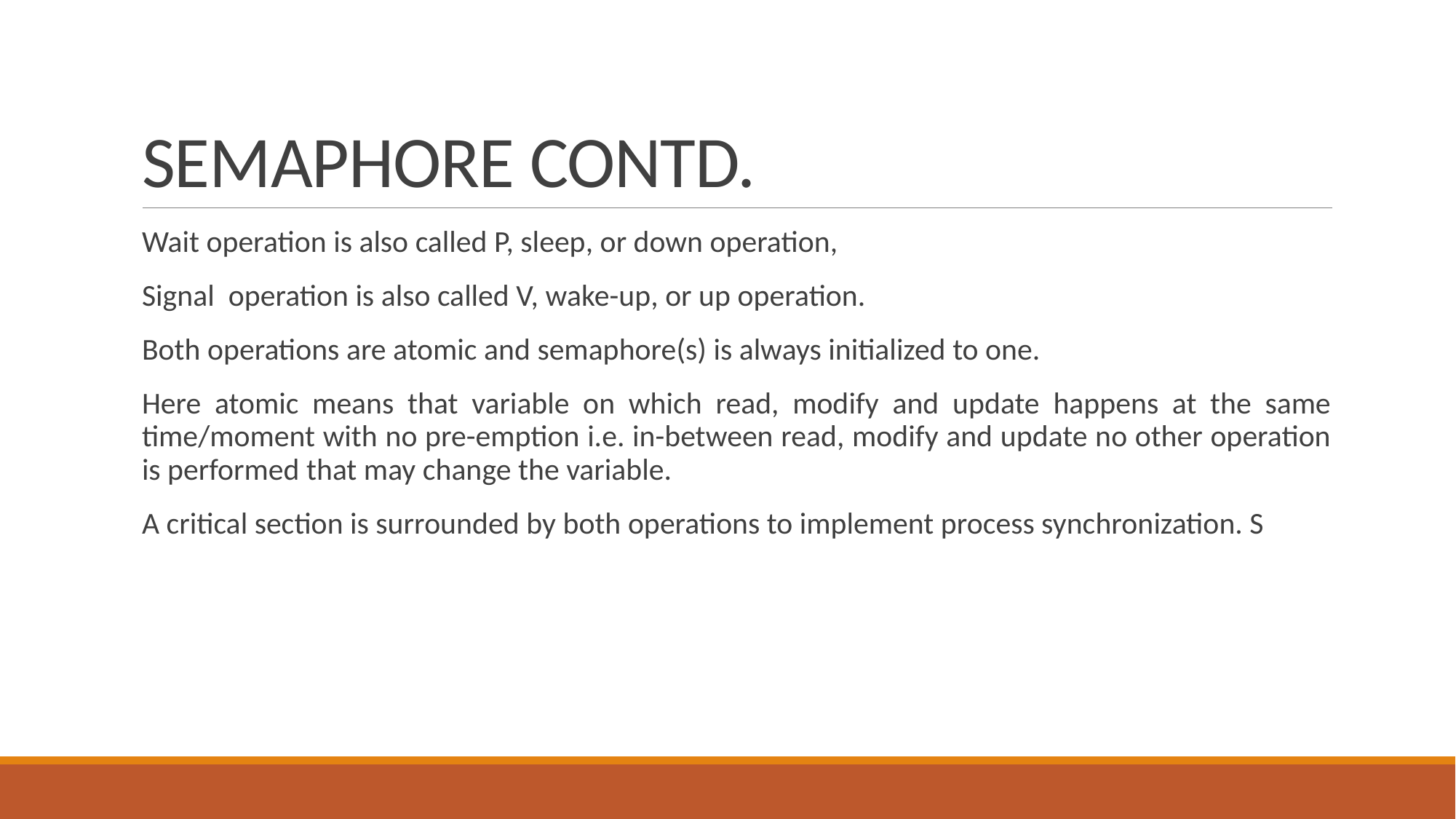

# SEMAPHORE CONTD.
Wait operation is also called P, sleep, or down operation,
Signal  operation is also called V, wake-up, or up operation.
Both operations are atomic and semaphore(s) is always initialized to one.
Here atomic means that variable on which read, modify and update happens at the same time/moment with no pre-emption i.e. in-between read, modify and update no other operation is performed that may change the variable.
A critical section is surrounded by both operations to implement process synchronization. S